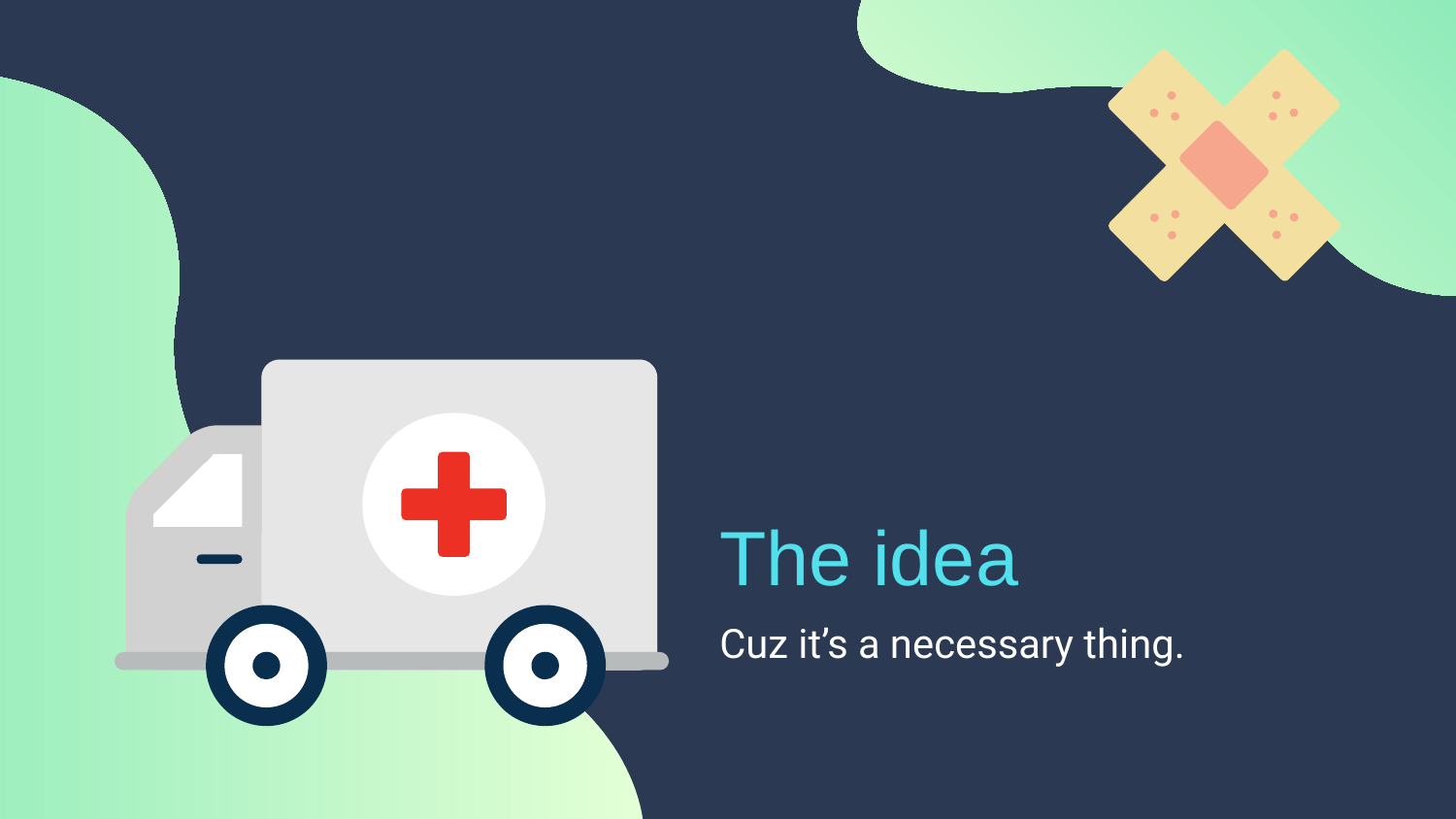

# The idea
Cuz it’s a necessary thing.